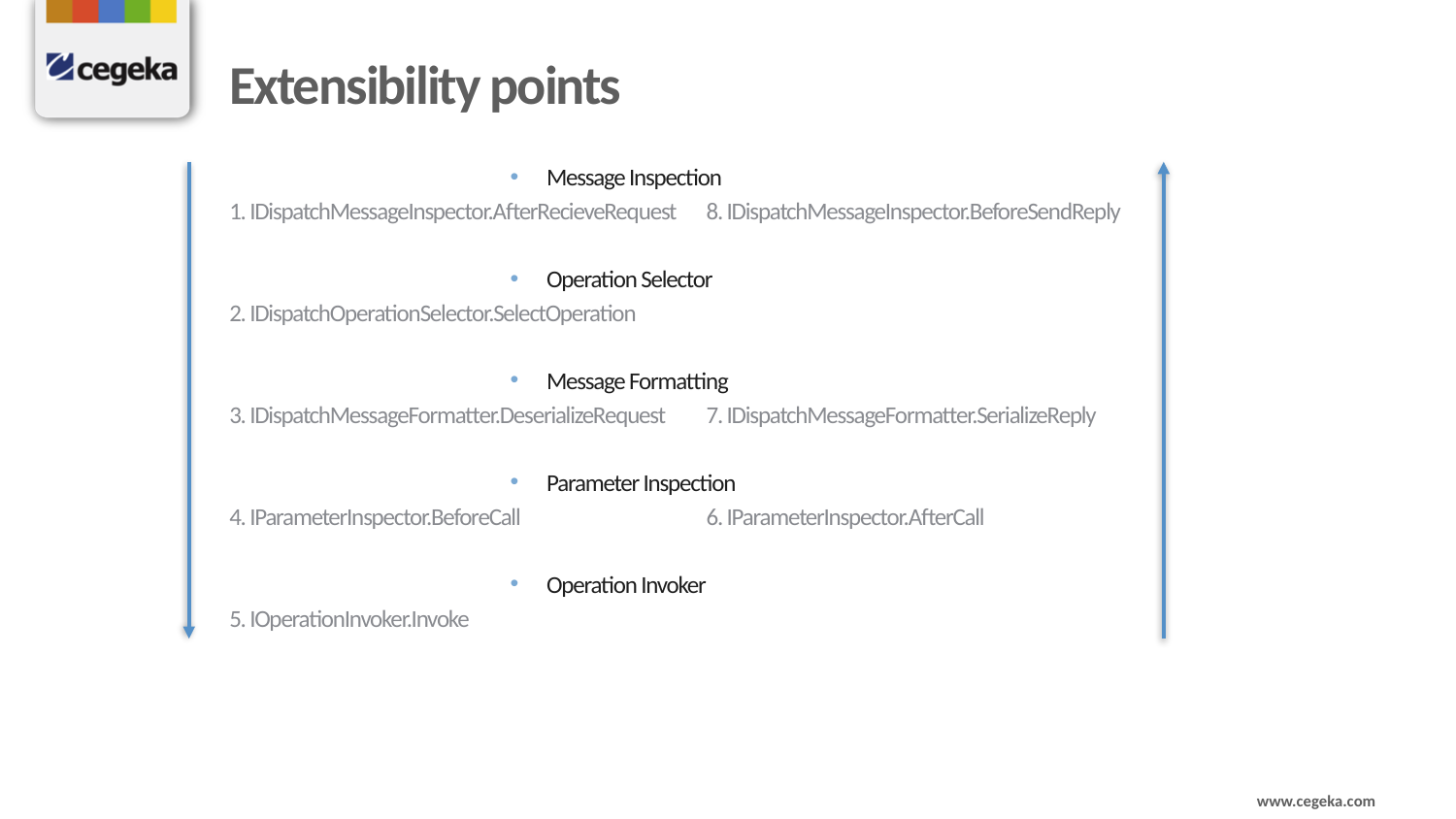

# Extensibility points

1. IDispatchMessageInspector.AfterRecieveRequest

2. IDispatchOperationSelector.SelectOperation

3. IDispatchMessageFormatter.DeserializeRequest

4. IParameterInspector.BeforeCall

5. IOperationInvoker.Invoke
Message Inspection

Operation Selector

Message Formatting

Parameter Inspection

Operation Invoker

8. IDispatchMessageInspector.BeforeSendReply

7. IDispatchMessageFormatter.SerializeReply

6. IParameterInspector.AfterCall